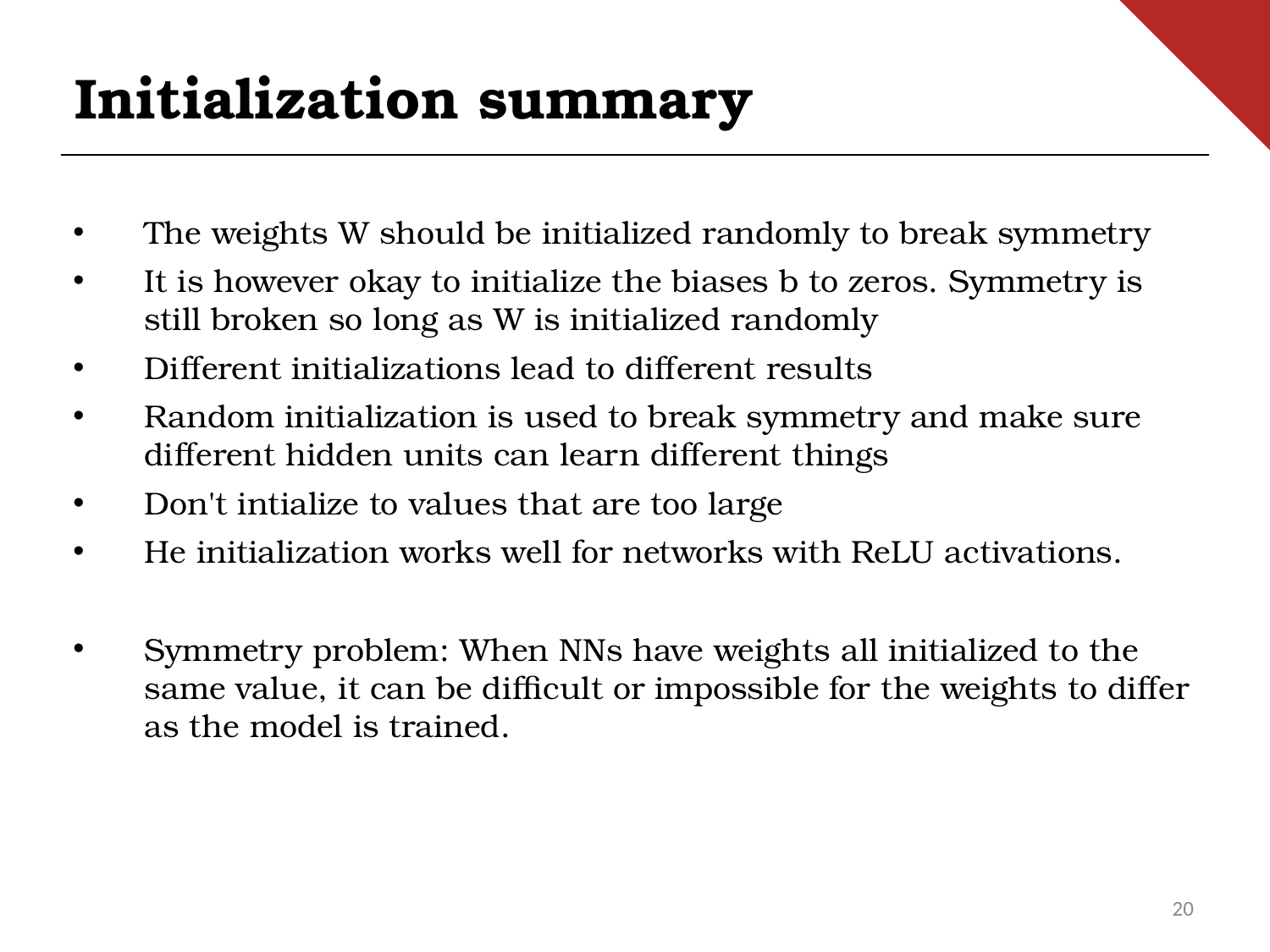

Initialization summary
The weights W should be initialized randomly to break symmetry
It is however okay to initialize the biases b to zeros. Symmetry is still broken so long as W is initialized randomly
Different initializations lead to different results
Random initialization is used to break symmetry and make sure different hidden units can learn different things
Don't intialize to values that are too large
He initialization works well for networks with ReLU activations.

Symmetry problem: When NNs have weights all initialized to the same value, it can be difficult or impossible for the weights to differ as the model is trained.
20